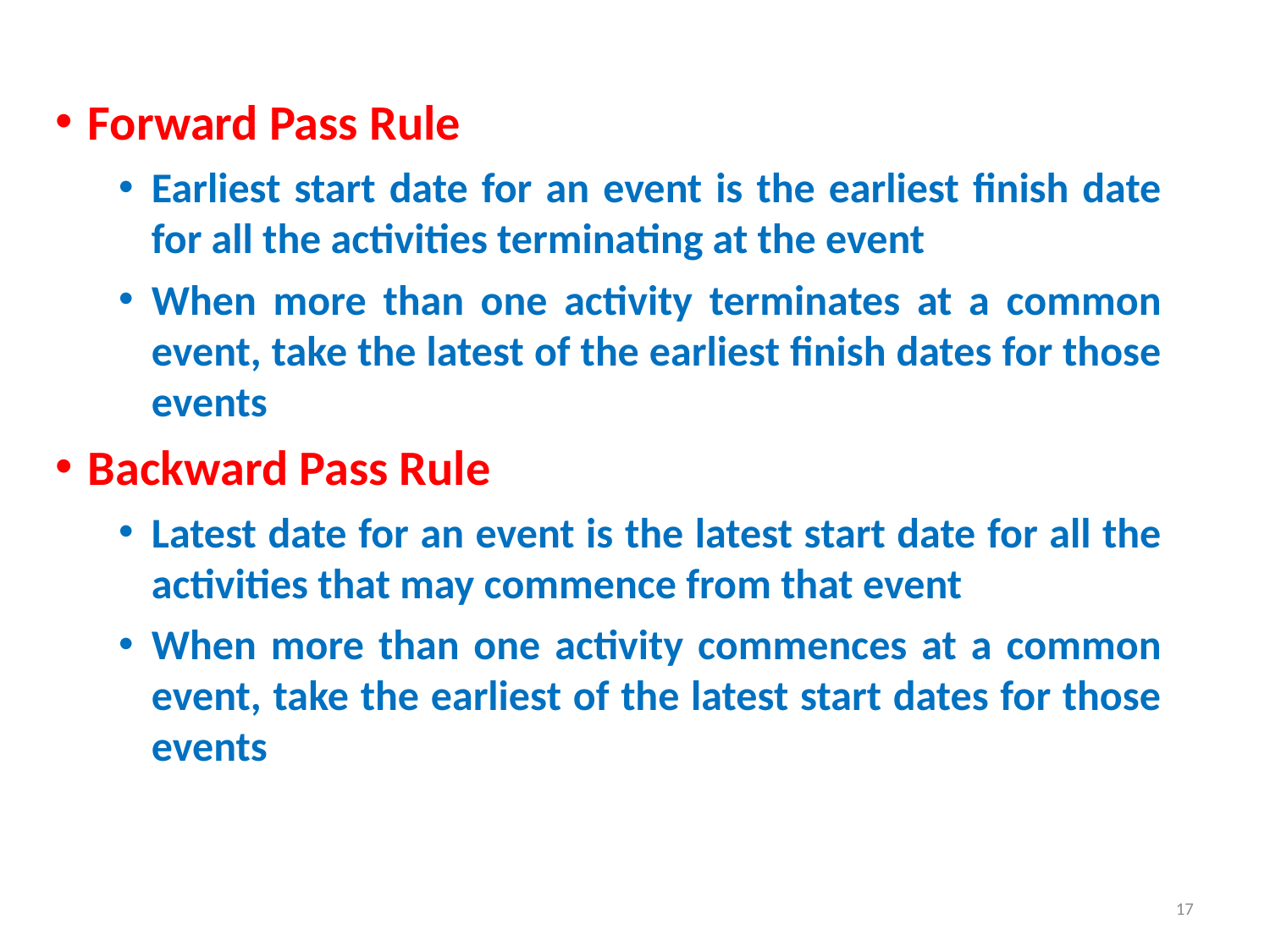

#
Forward Pass Rule
Earliest start date for an event is the earliest finish date for all the activities terminating at the event
When more than one activity terminates at a common event, take the latest of the earliest finish dates for those events
Backward Pass Rule
Latest date for an event is the latest start date for all the activities that may commence from that event
When more than one activity commences at a common event, take the earliest of the latest start dates for those events

17